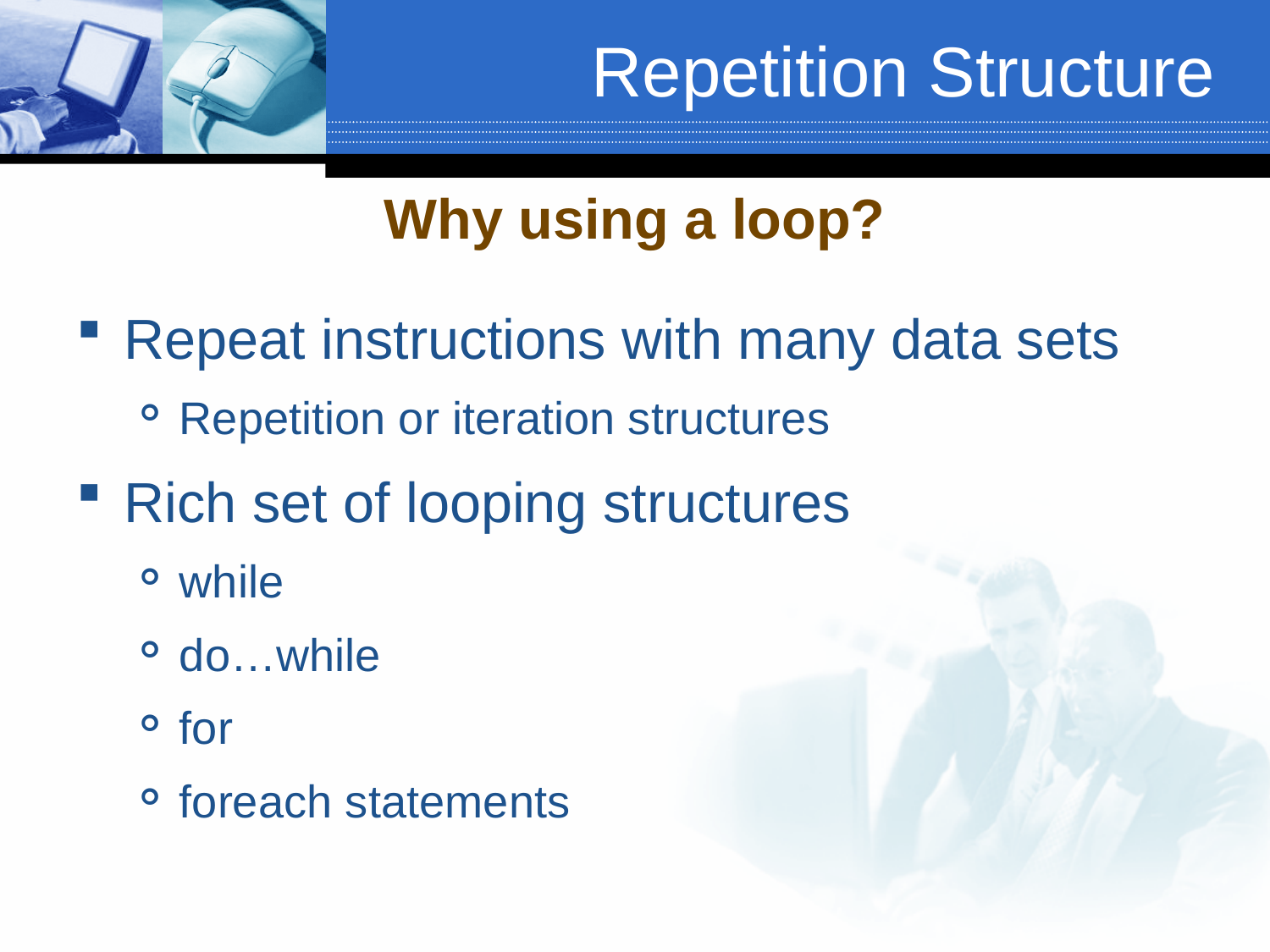

# Repetition Structure
Why using a loop?
Repeat instructions with many data sets
Repetition or iteration structures
Rich set of looping structures
while
do…while
for
foreach statements